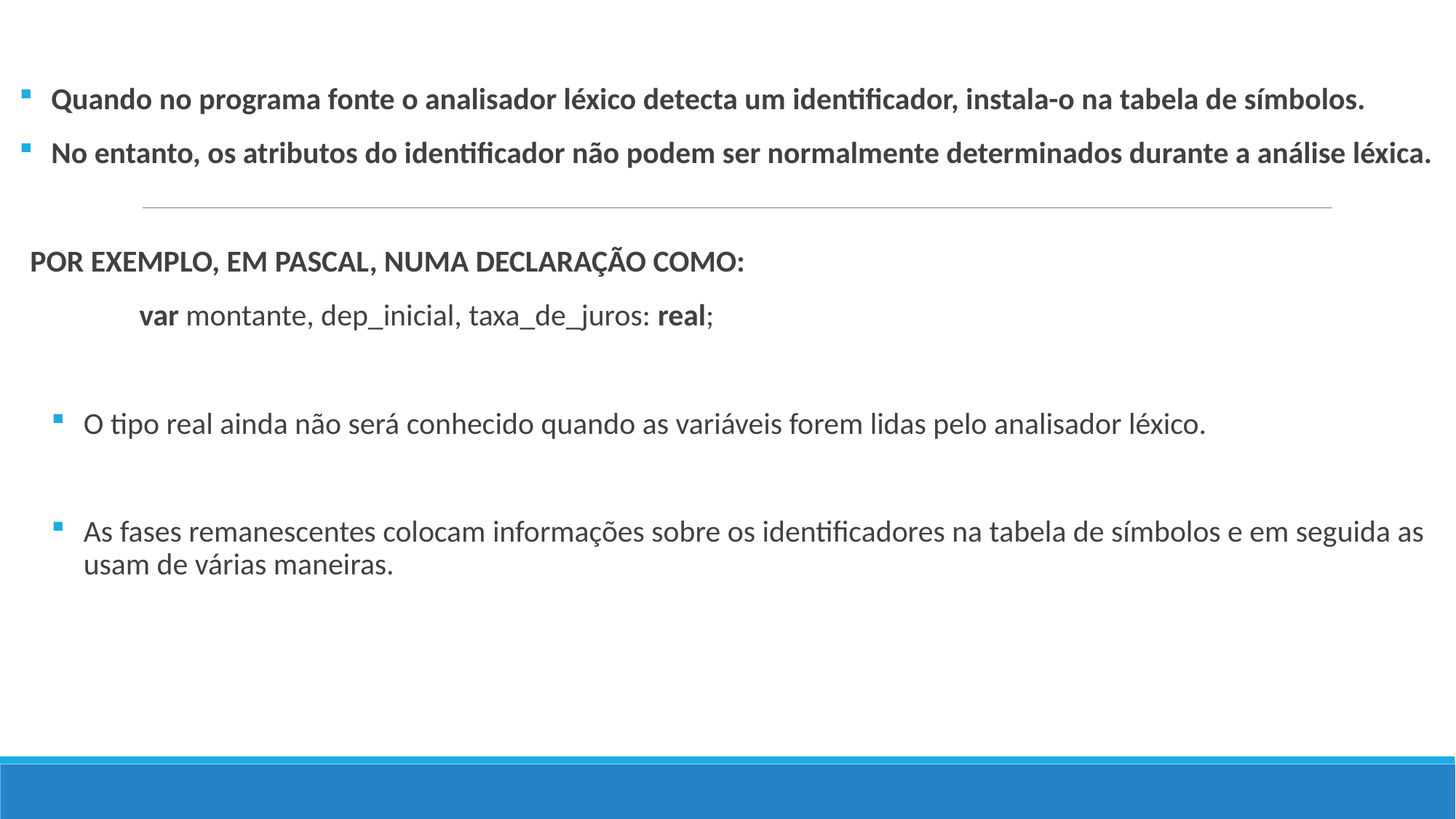

Quando no programa fonte o analisador léxico detecta um identificador, instala-o na tabela de símbolos.
No entanto, os atributos do identificador não podem ser normalmente determinados durante a análise léxica.

POR EXEMPLO, EM PASCAL, NUMA DECLARAÇÃO COMO:
		var montante, dep_inicial, taxa_de_juros: real;

O tipo real ainda não será conhecido quando as variáveis forem lidas pelo analisador léxico.

As fases remanescentes colocam informações sobre os identificadores na tabela de símbolos e em seguida as usam de várias maneiras.